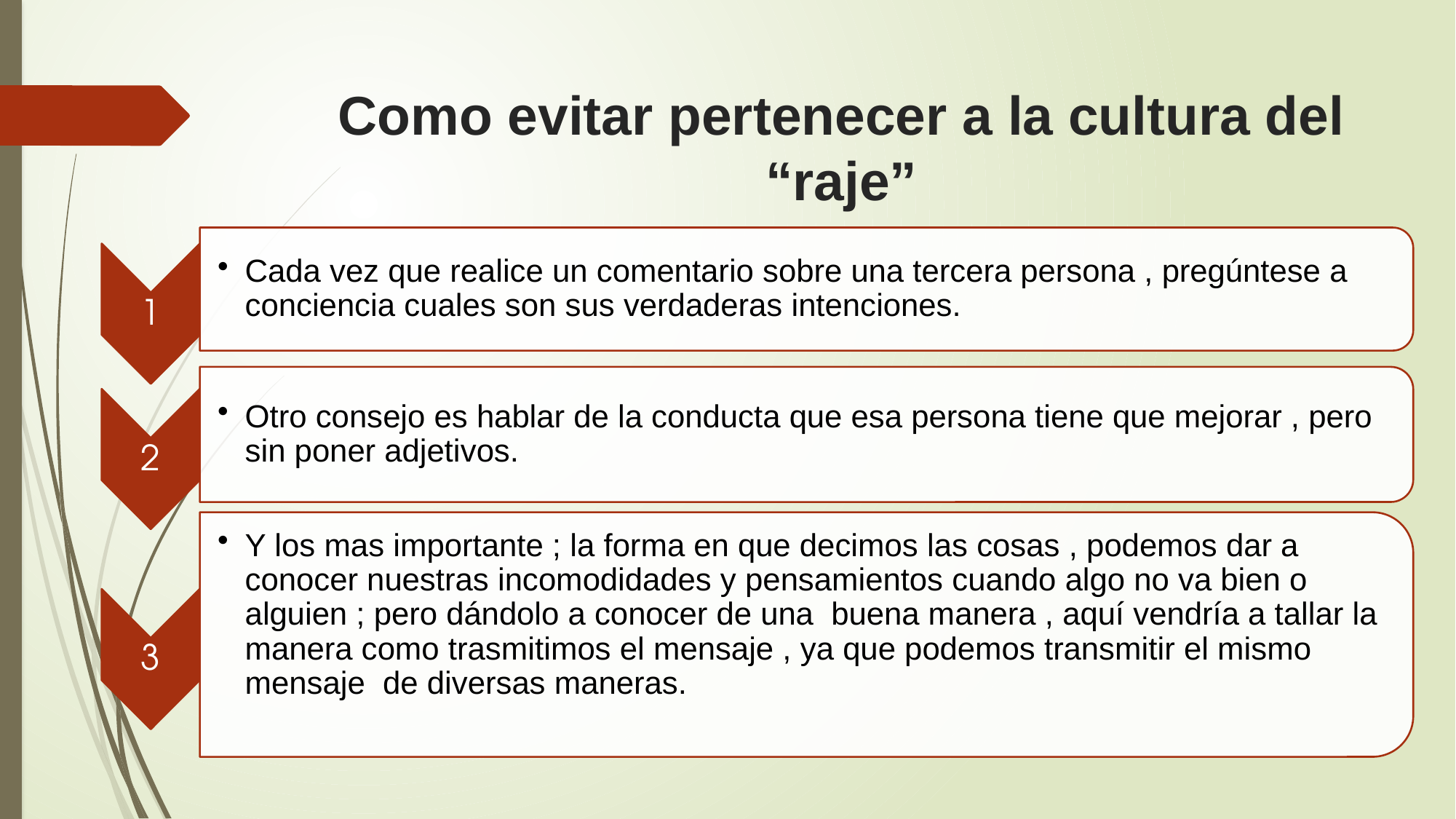

# Como evitar pertenecer a la cultura del “raje”
1
Cada vez que realice un comentario sobre una tercera persona , pregúntese a conciencia cuales son sus verdaderas intenciones.
2
Otro consejo es hablar de la conducta que esa persona tiene que mejorar , pero sin poner adjetivos.
3
Y los mas importante ; la forma en que decimos las cosas , podemos dar a conocer nuestras incomodidades y pensamientos cuando algo no va bien o alguien ; pero dándolo a conocer de una  buena manera , aquí vendría a tallar la manera como trasmitimos el mensaje , ya que podemos transmitir el mismo  mensaje  de diversas maneras.